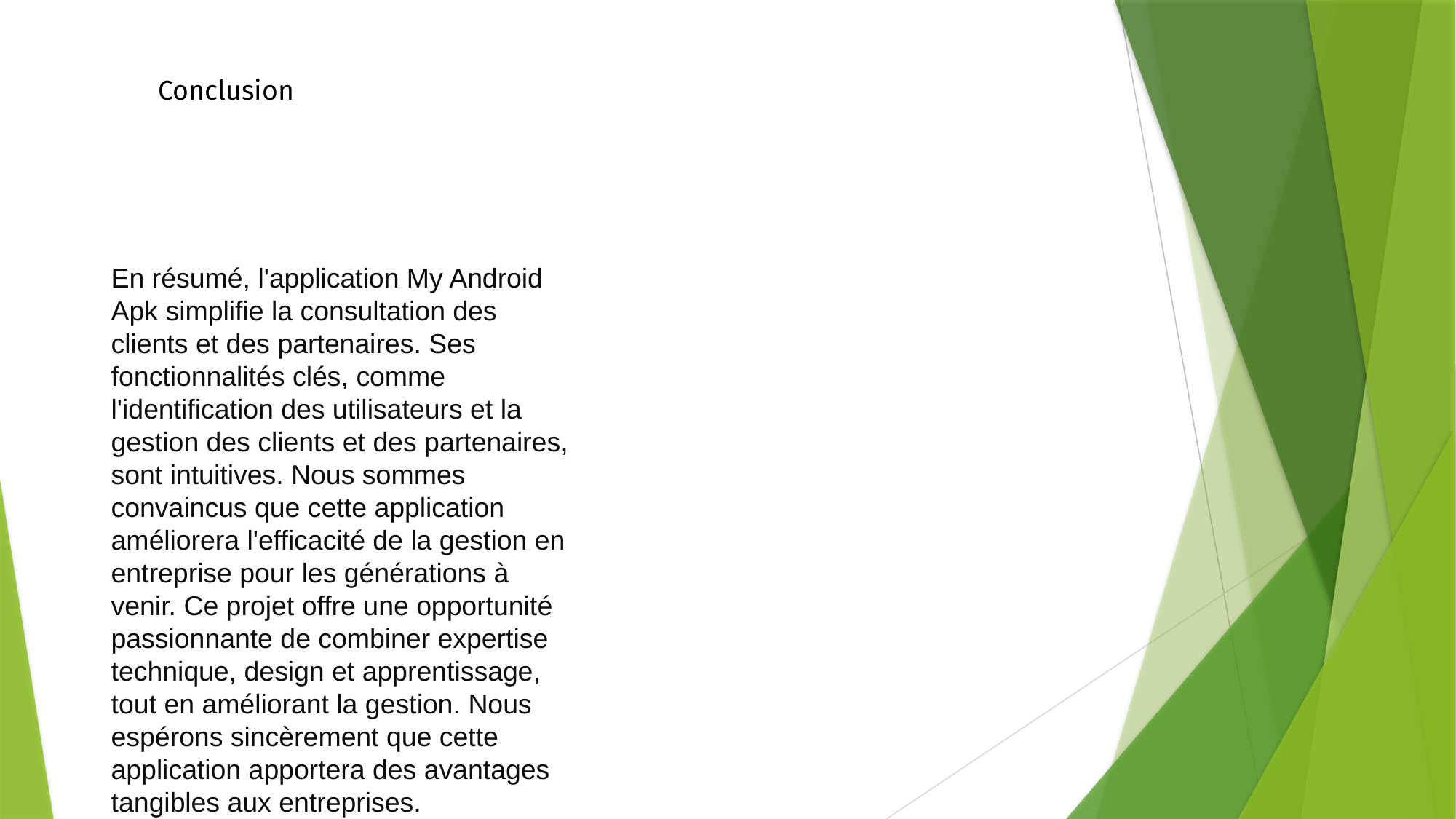

Conclusion
En résumé, l'application My Android Apk simplifie la consultation des clients et des partenaires. Ses fonctionnalités clés, comme l'identification des utilisateurs et la gestion des clients et des partenaires, sont intuitives. Nous sommes convaincus que cette application améliorera l'efficacité de la gestion en entreprise pour les générations à venir. Ce projet offre une opportunité passionnante de combiner expertise technique, design et apprentissage, tout en améliorant la gestion. Nous espérons sincèrement que cette application apportera des avantages tangibles aux entreprises.